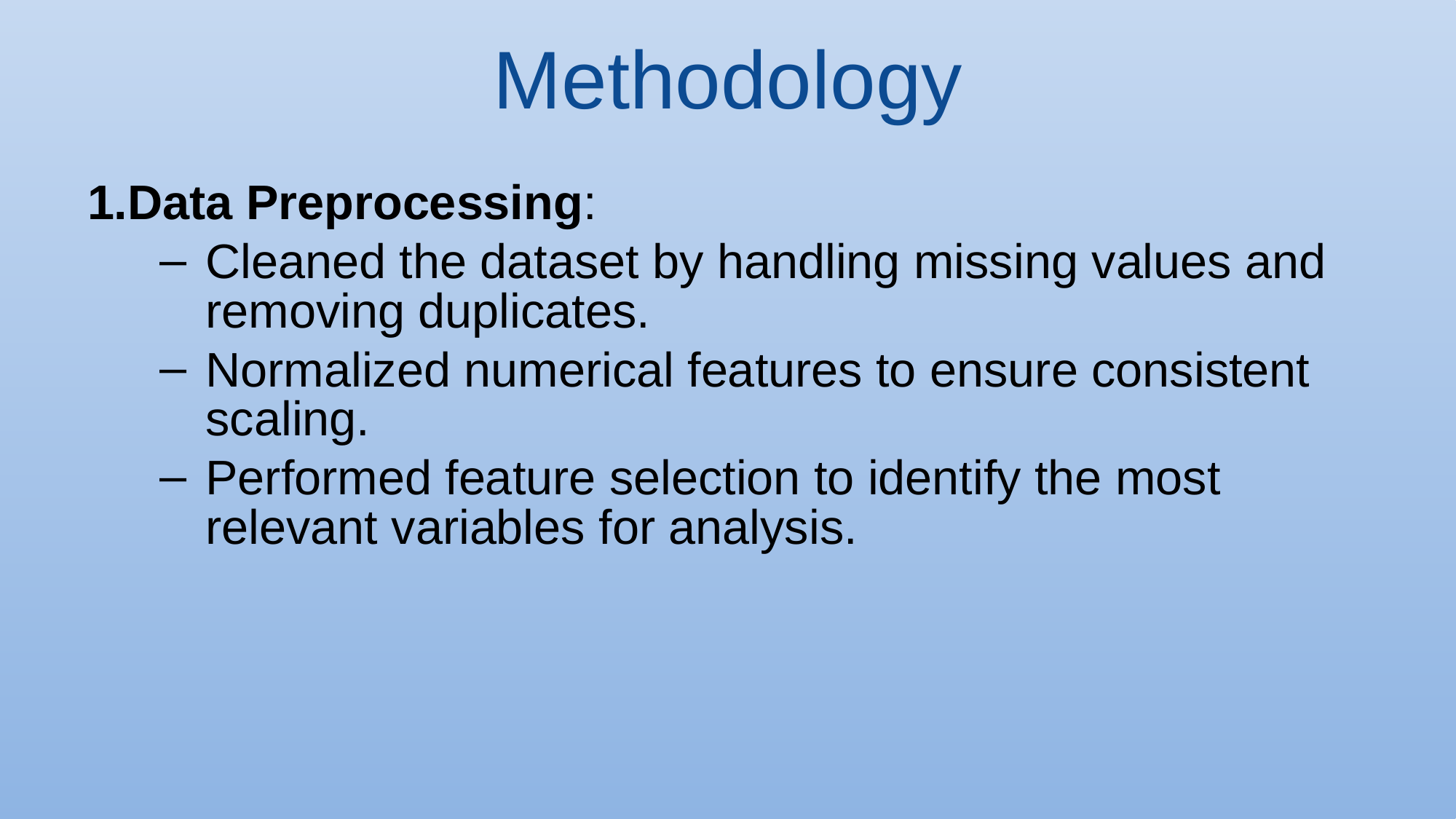

# Methodology
1.Data Preprocessing:
Cleaned the dataset by handling missing values and removing duplicates.
Normalized numerical features to ensure consistent scaling.
Performed feature selection to identify the most relevant variables for analysis.